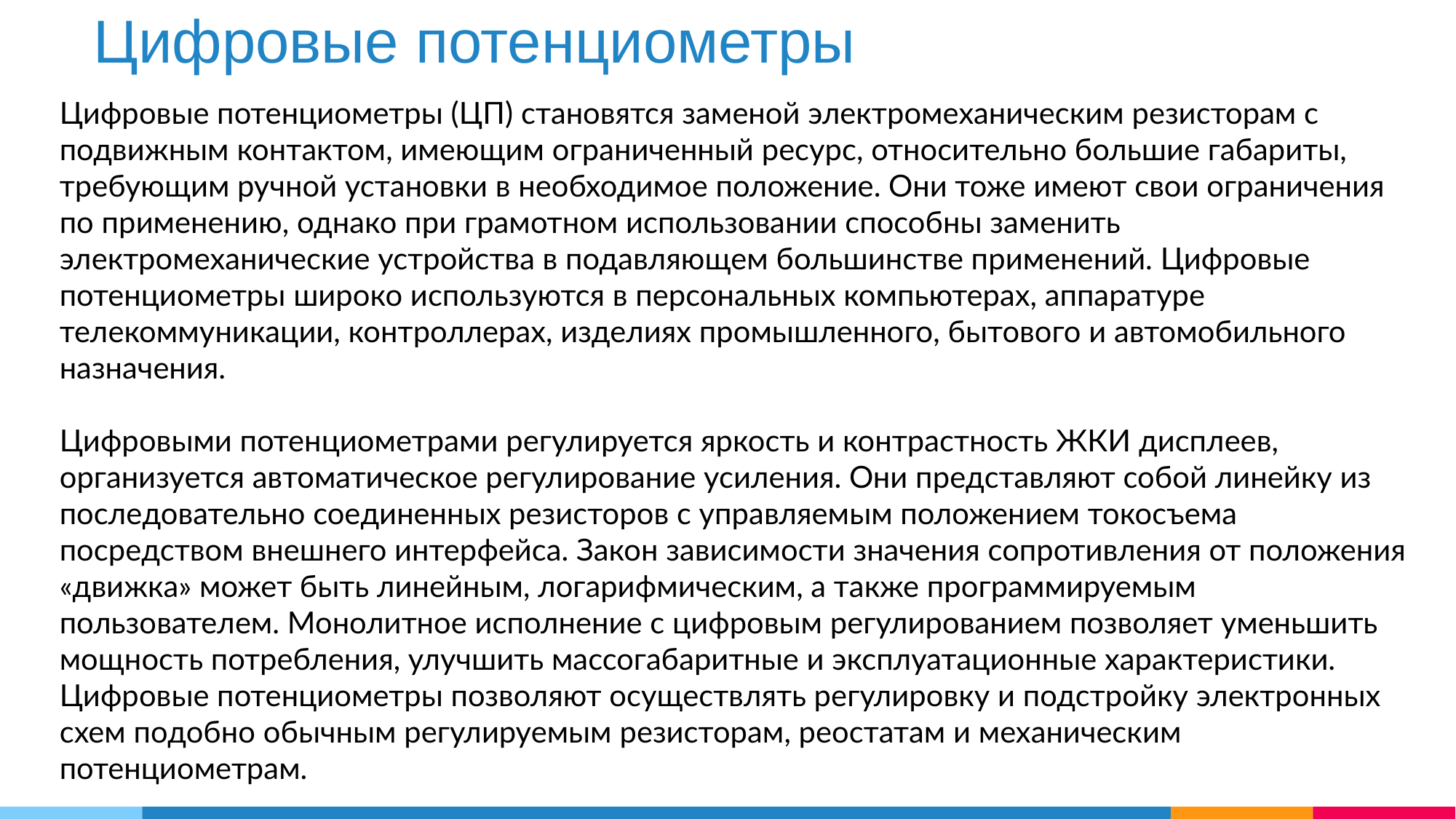

Цифровые потенциометры
Цифровые потенциометры (ЦП) становятся заменой электромеханическим резисторам с подвижным контактом, имеющим ограниченный ресурс, относительно большие габариты, требующим ручной установки в необходимое положение. Они тоже имеют свои ограничения по применению, однако при грамотном использовании способны заменить электромеханические устройства в подавляющем большинстве применений. Цифровые потенциометры широко используются в персональных компьютерах, аппаратуре телекоммуникации, контроллерах, изделиях промышленного, бытового и автомобильного назначения.

Цифровыми потенциометрами регулируется яркость и контрастность ЖКИ дисплеев, организуется автоматическое регулирование усиления. Они представляют собой линейку из последовательно соединенных резисторов с управляемым положением токосъема посредством внешнего интерфейса. Закон зависимости значения сопротивления от положения «движка» может быть линейным, логарифмическим, а также программируемым пользователем. Монолитное исполнение с цифровым регулированием позволяет уменьшить мощность потребления, улучшить массогабаритные и эксплуатационные характеристики. Цифровые потенциометры позволяют осуществлять регулировку и подстройку электронных схем подобно обычным регулируемым резисторам, реостатам и механическим потенциометрам.